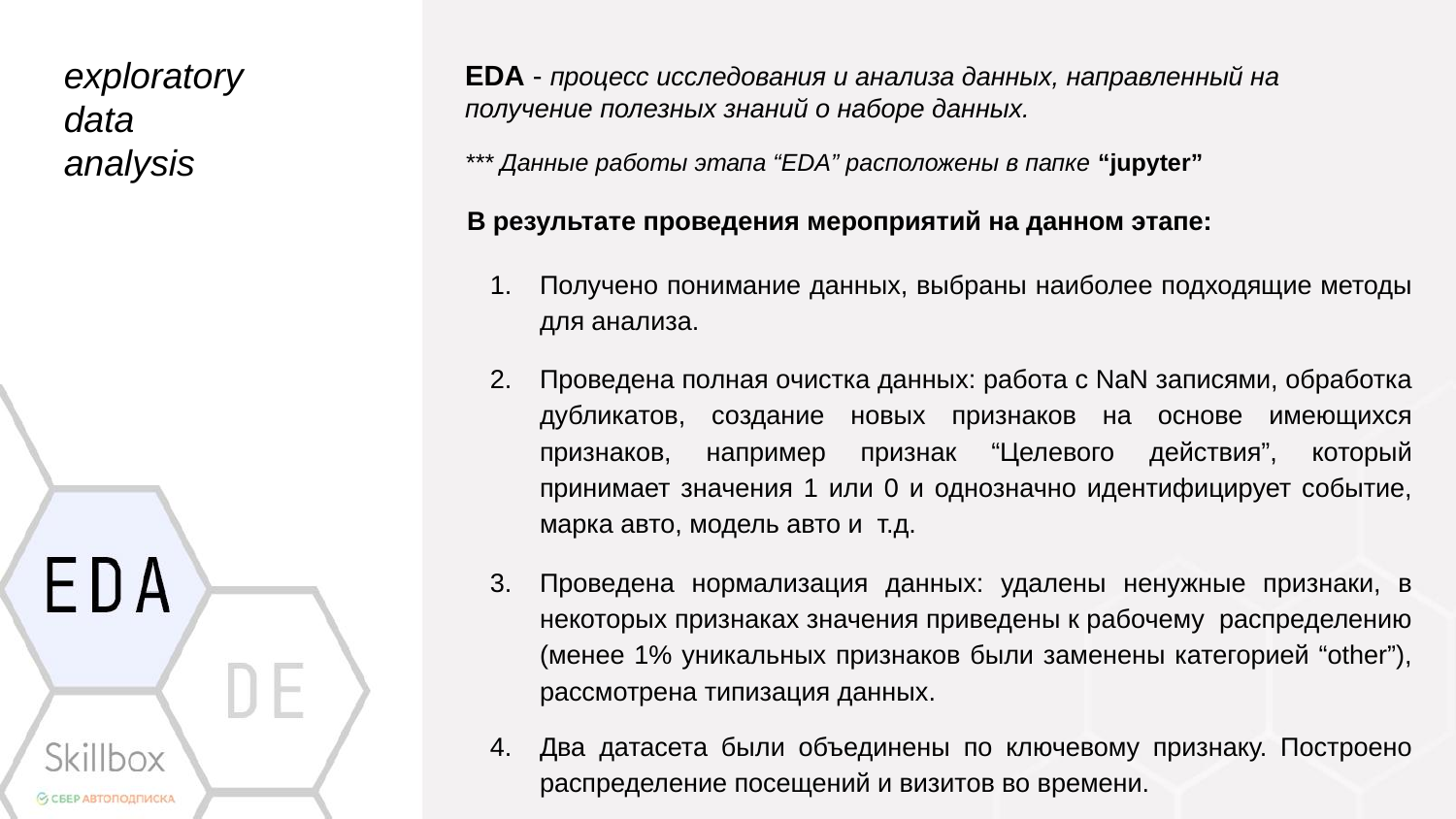

exploratory
data
analysis
EDA - процесс исследования и анализа данных, направленный на получение полезных знаний о наборе данных.
*** Данные работы этапа “EDA” расположены в папке “jupyter”
В результате проведения мероприятий на данном этапе:

Получено понимание данных, выбраны наиболее подходящие методы для анализа.

Проведена полная очистка данных: работа с NaN записями, обработка дубликатов, создание новых признаков на основе имеющихся признаков, например признак “Целевого действия”, который принимает значения 1 или 0 и однозначно идентифицирует событие, марка авто, модель авто и  т.д.

Проведена нормализация данных: удалены ненужные признаки, в некоторых признаках значения приведены к рабочему  распределению (менее 1% уникальных признаков были заменены категорией “other”), рассмотрена типизация данных.

Два датасета были объединены по ключевому признаку. Построено распределение посещений и визитов во времени.